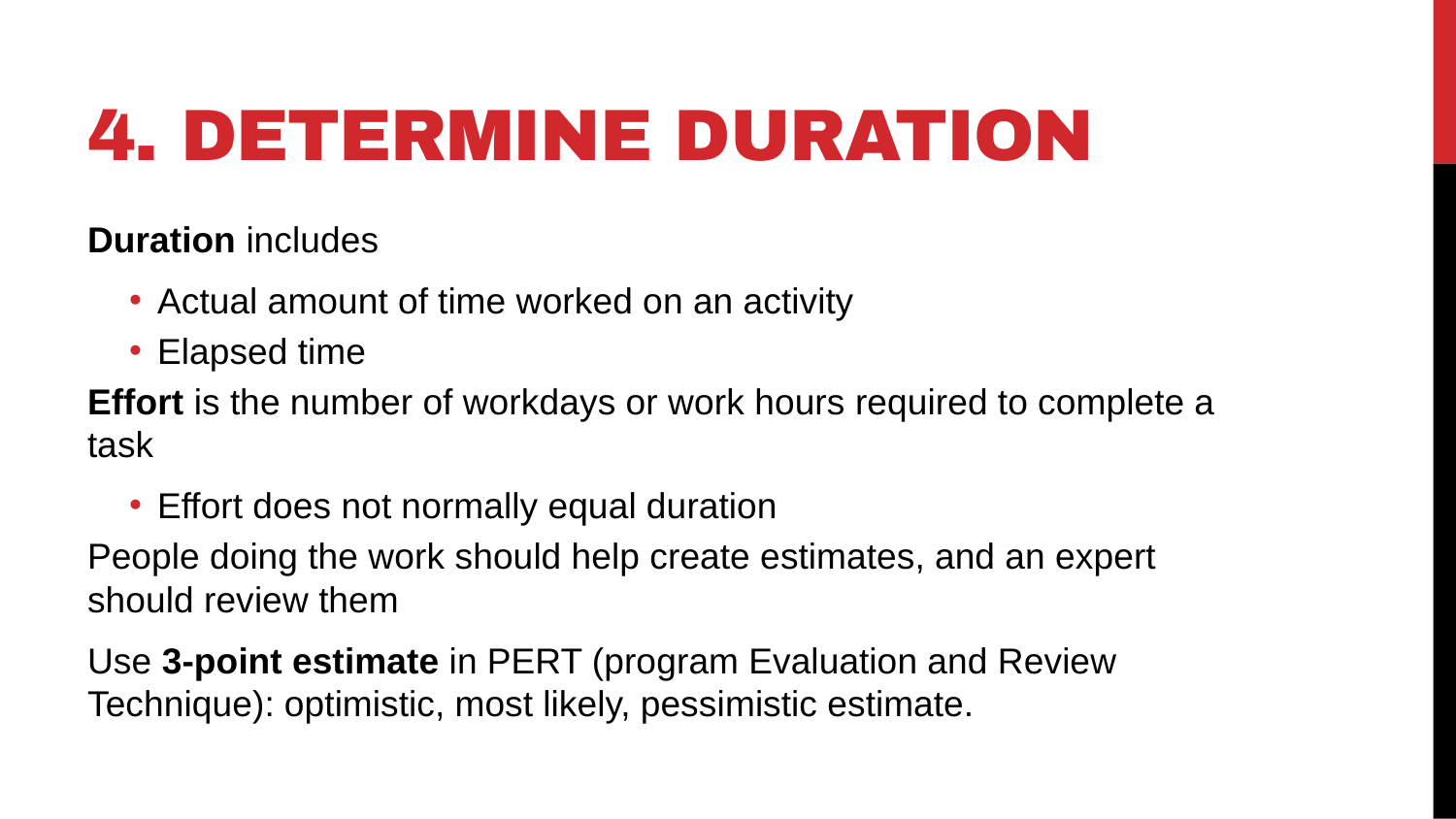

# 4. Determine Duration
Duration includes
Actual amount of time worked on an activity
Elapsed time
Effort is the number of workdays or work hours required to complete a task
Effort does not normally equal duration
People doing the work should help create estimates, and an expert should review them
Use 3-point estimate in PERT (program Evaluation and Review Technique): optimistic, most likely, pessimistic estimate.